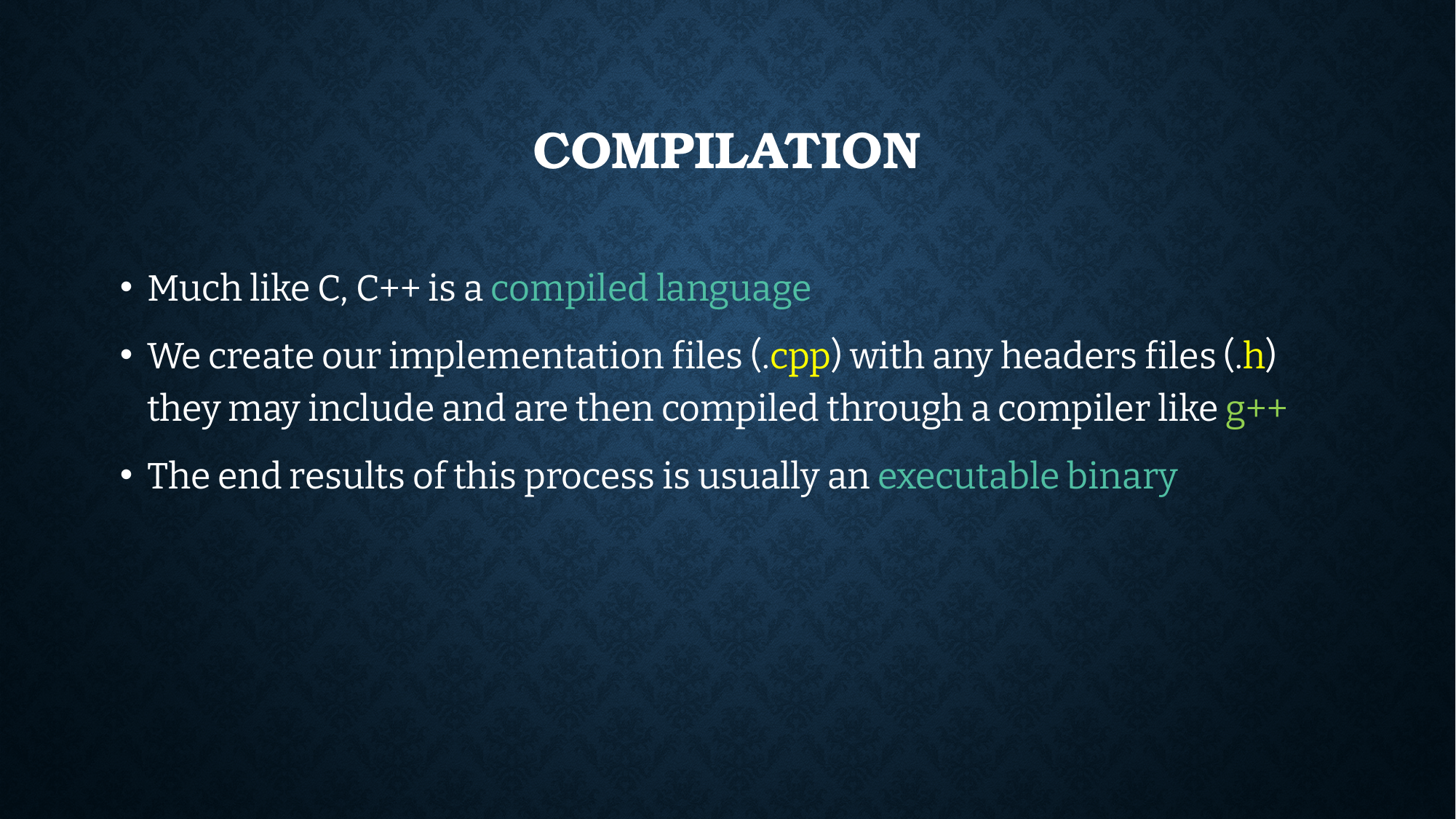

# Compilation
Much like C, C++ is a compiled language
We create our implementation files (.cpp) with any headers files (.h) they may include and are then compiled through a compiler like g++
The end results of this process is usually an executable binary